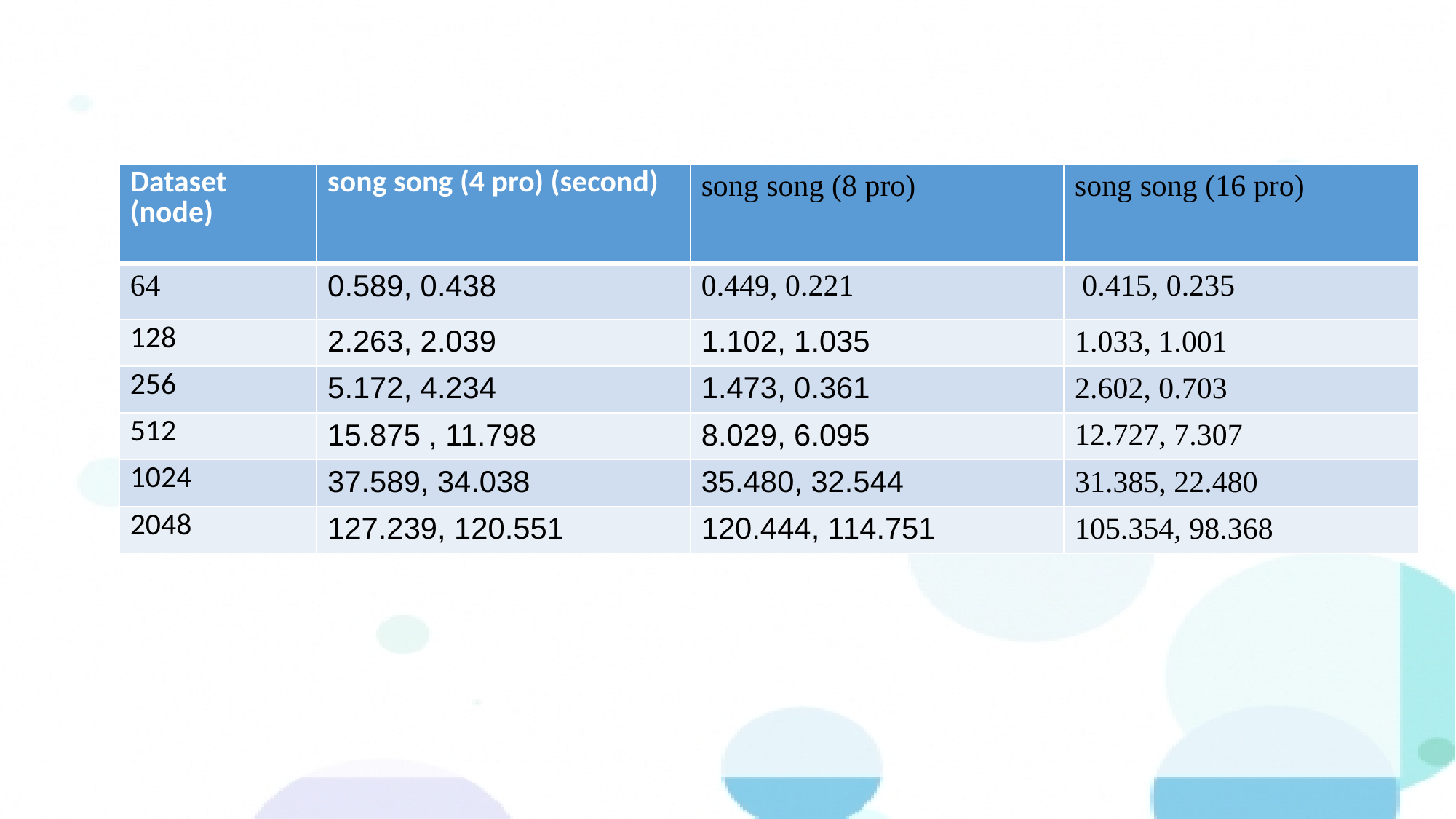

| Dataset (node) | song song (4 pro) (second) | song song (8 pro) | song song (16 pro) |
| --- | --- | --- | --- |
| 64 | 0.589, 0.438 | 0.449, 0.221 | 0.415, 0.235 |
| 128 | 2.263, 2.039 | 1.102, 1.035 | 1.033, 1.001 |
| 256 | 5.172, 4.234 | 1.473, 0.361 | 2.602, 0.703 |
| 512 | 15.875 , 11.798 | 8.029, 6.095 | 12.727, 7.307 |
| 1024 | 37.589, 34.038 | 35.480, 32.544 | 31.385, 22.480 |
| 2048 | 127.239, 120.551 | 120.444, 114.751 | 105.354, 98.368 |